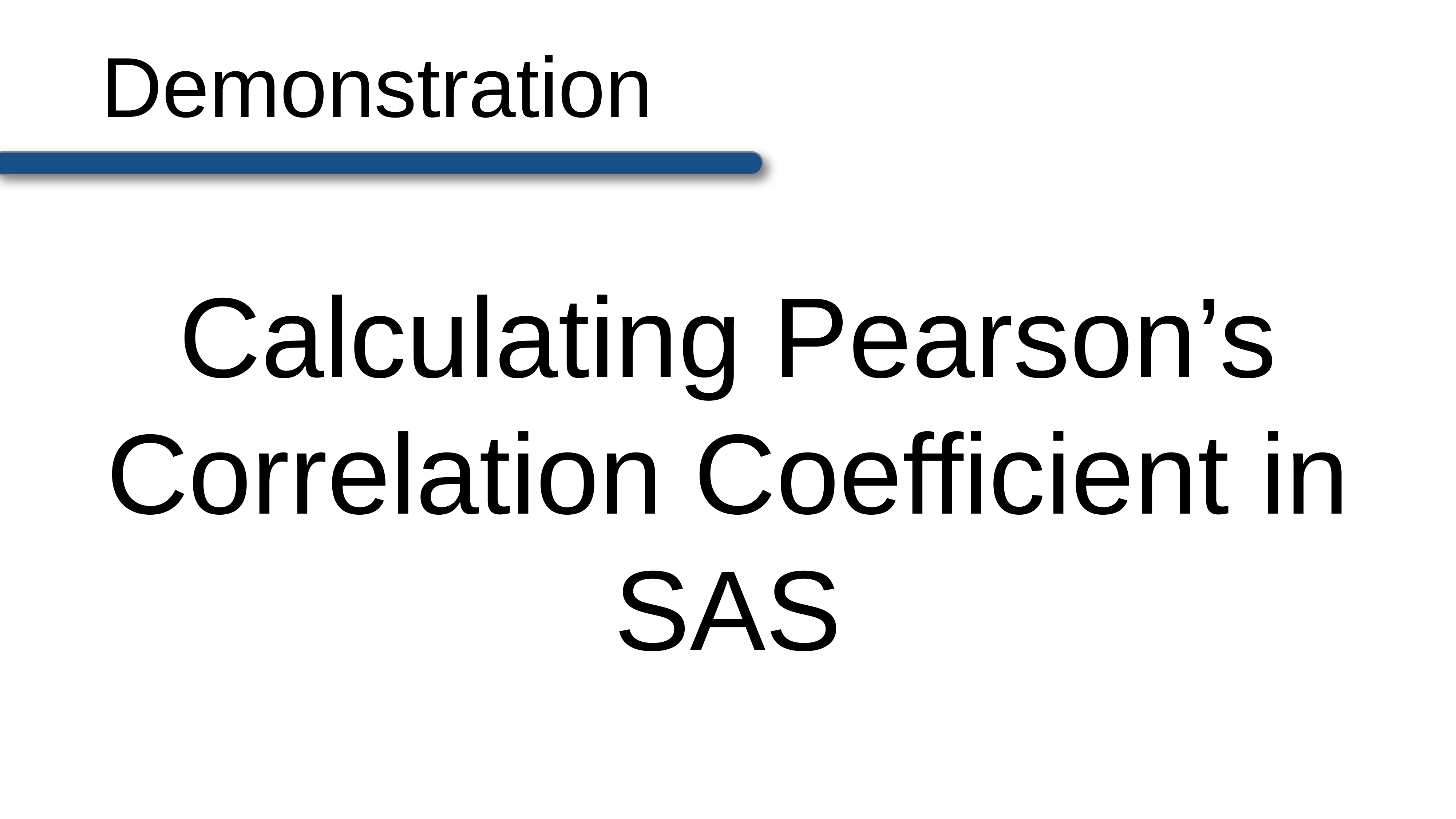

# Demonstration

Calculating Pearson’s Correlation Coefficient in SAS